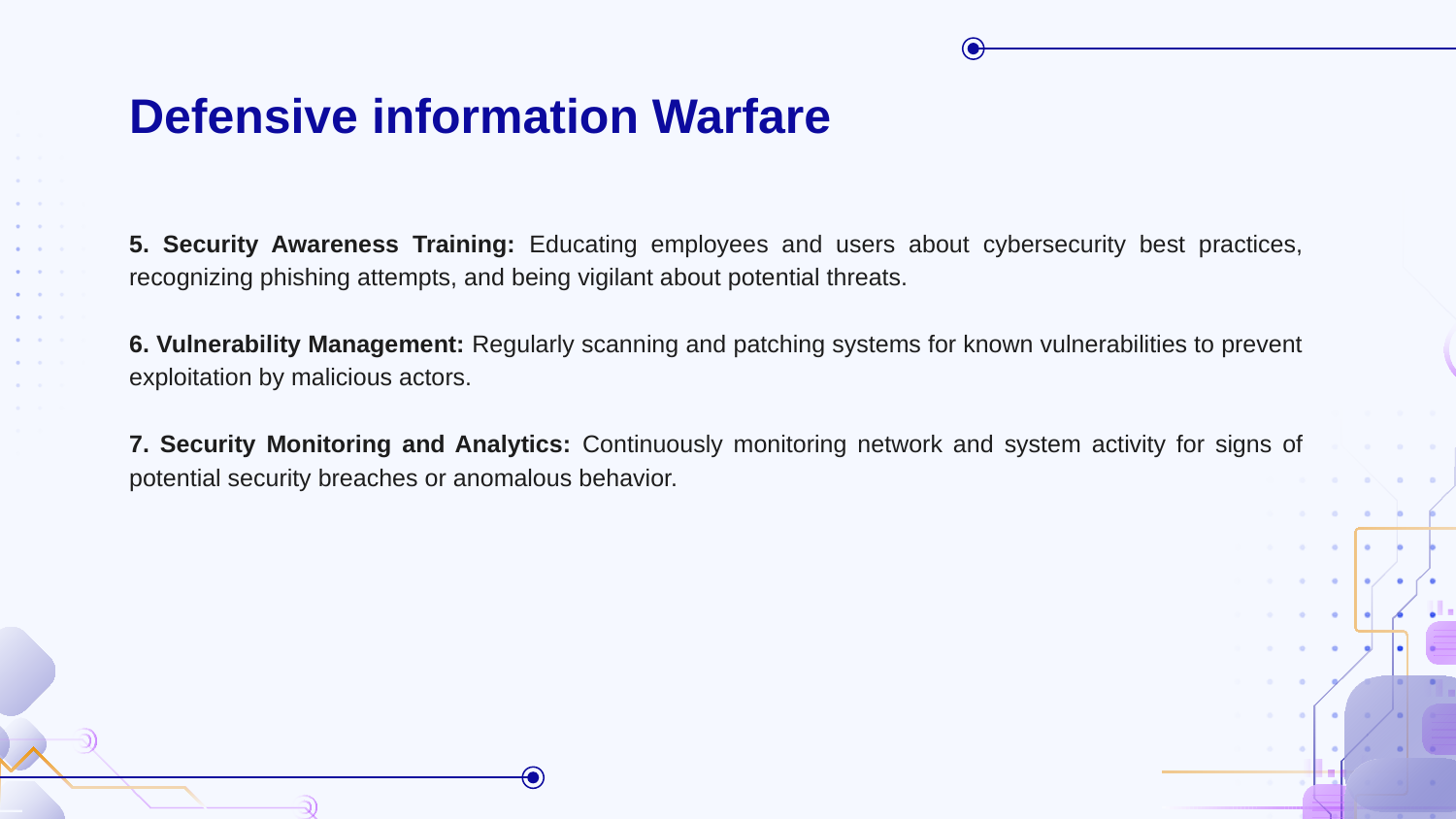

# Defensive information Warfare
5. Security Awareness Training: Educating employees and users about cybersecurity best practices, recognizing phishing attempts, and being vigilant about potential threats.

6. Vulnerability Management: Regularly scanning and patching systems for known vulnerabilities to prevent exploitation by malicious actors.

7. Security Monitoring and Analytics: Continuously monitoring network and system activity for signs of potential security breaches or anomalous behavior.